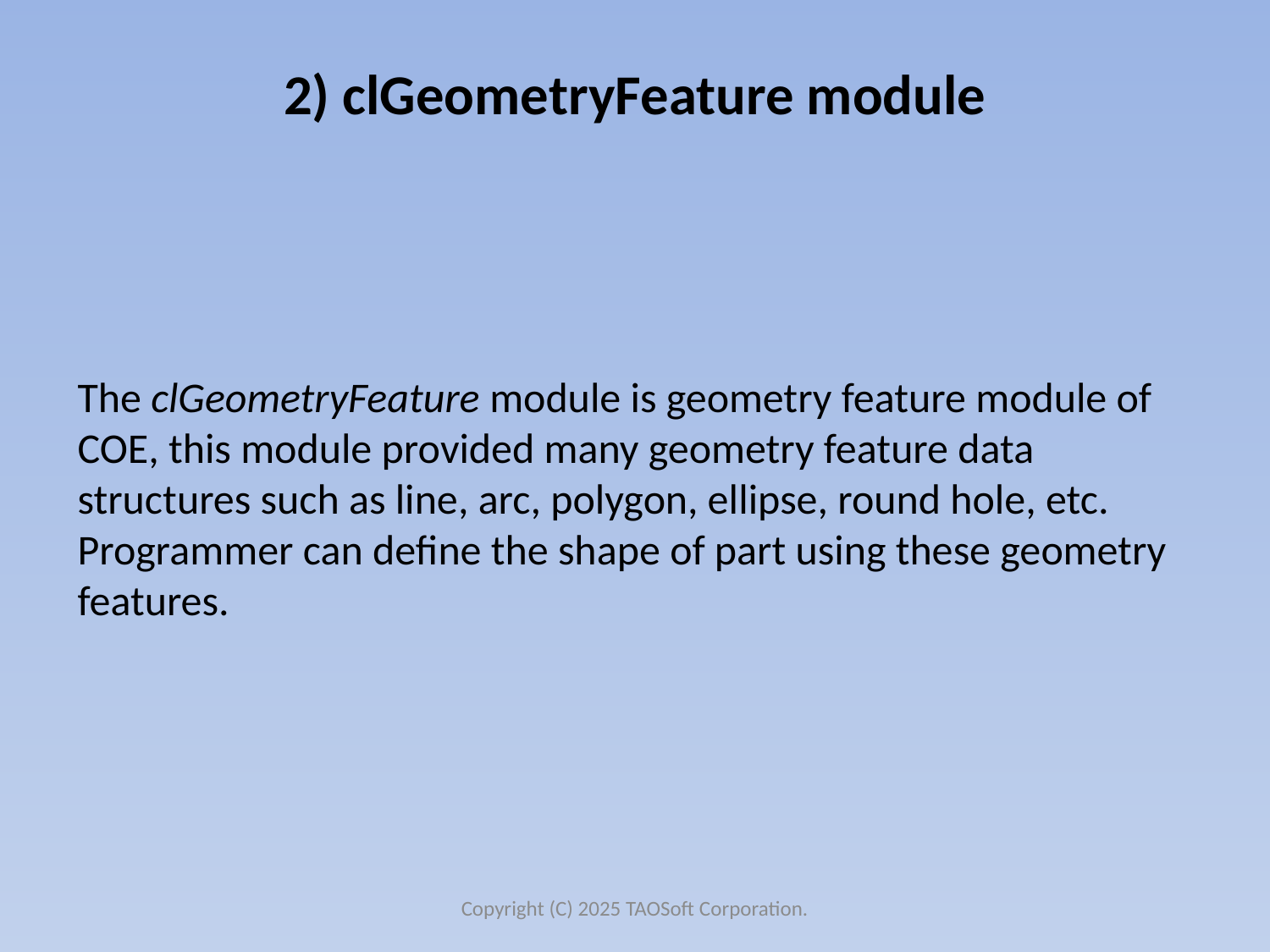

# 2) clGeometryFeature module
The clGeometryFeature module is geometry feature module of COE, this module provided many geometry feature data structures such as line, arc, polygon, ellipse, round hole, etc. Programmer can define the shape of part using these geometry features.

Copyright (C) 2025 TAOSoft Corporation.
2